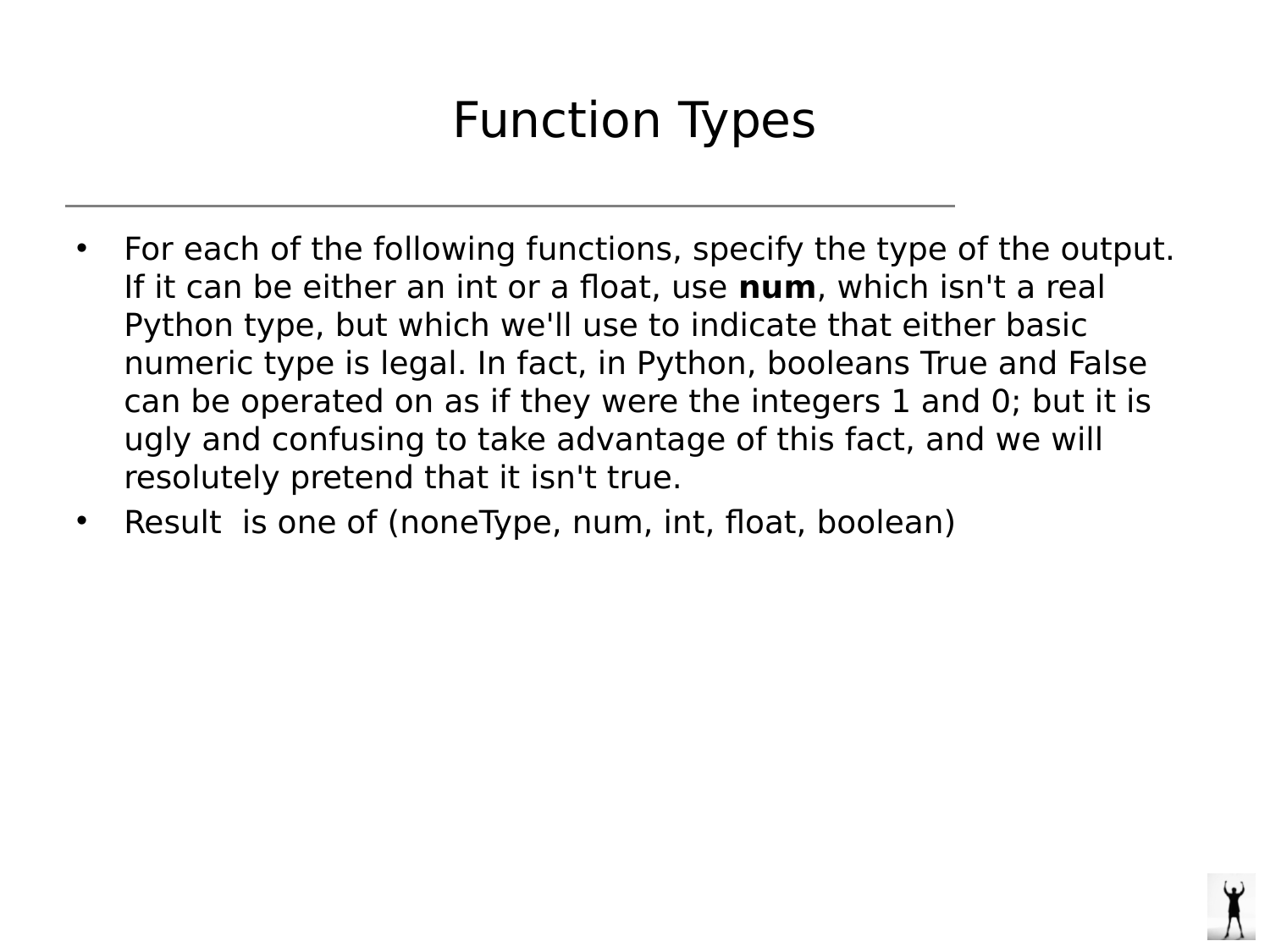

# Function Types
For each of the following functions, specify the type of the output. If it can be either an int or a float, use num, which isn't a real Python type, but which we'll use to indicate that either basic numeric type is legal. In fact, in Python, booleans True and False can be operated on as if they were the integers 1 and 0; but it is ugly and confusing to take advantage of this fact, and we will resolutely pretend that it isn't true.
Result  is one of (noneType, num, int, float, boolean)